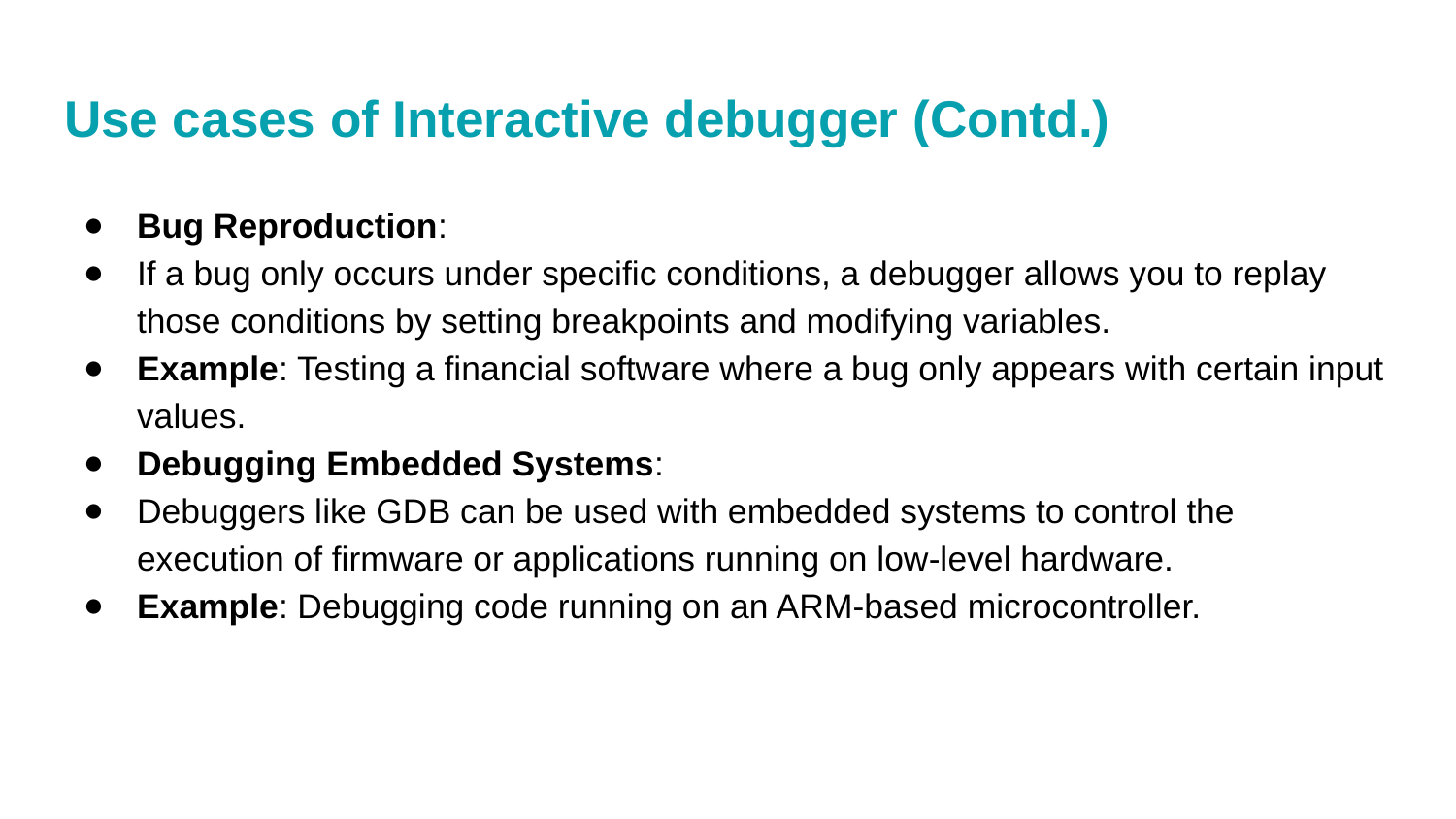

# Use cases of Interactive debugger (Contd.)

Bug Reproduction:
If a bug only occurs under specific conditions, a debugger allows you to replay those conditions by setting breakpoints and modifying variables.
Example: Testing a financial software where a bug only appears with certain input values.
Debugging Embedded Systems:
Debuggers like GDB can be used with embedded systems to control the execution of firmware or applications running on low-level hardware.
Example: Debugging code running on an ARM-based microcontroller.